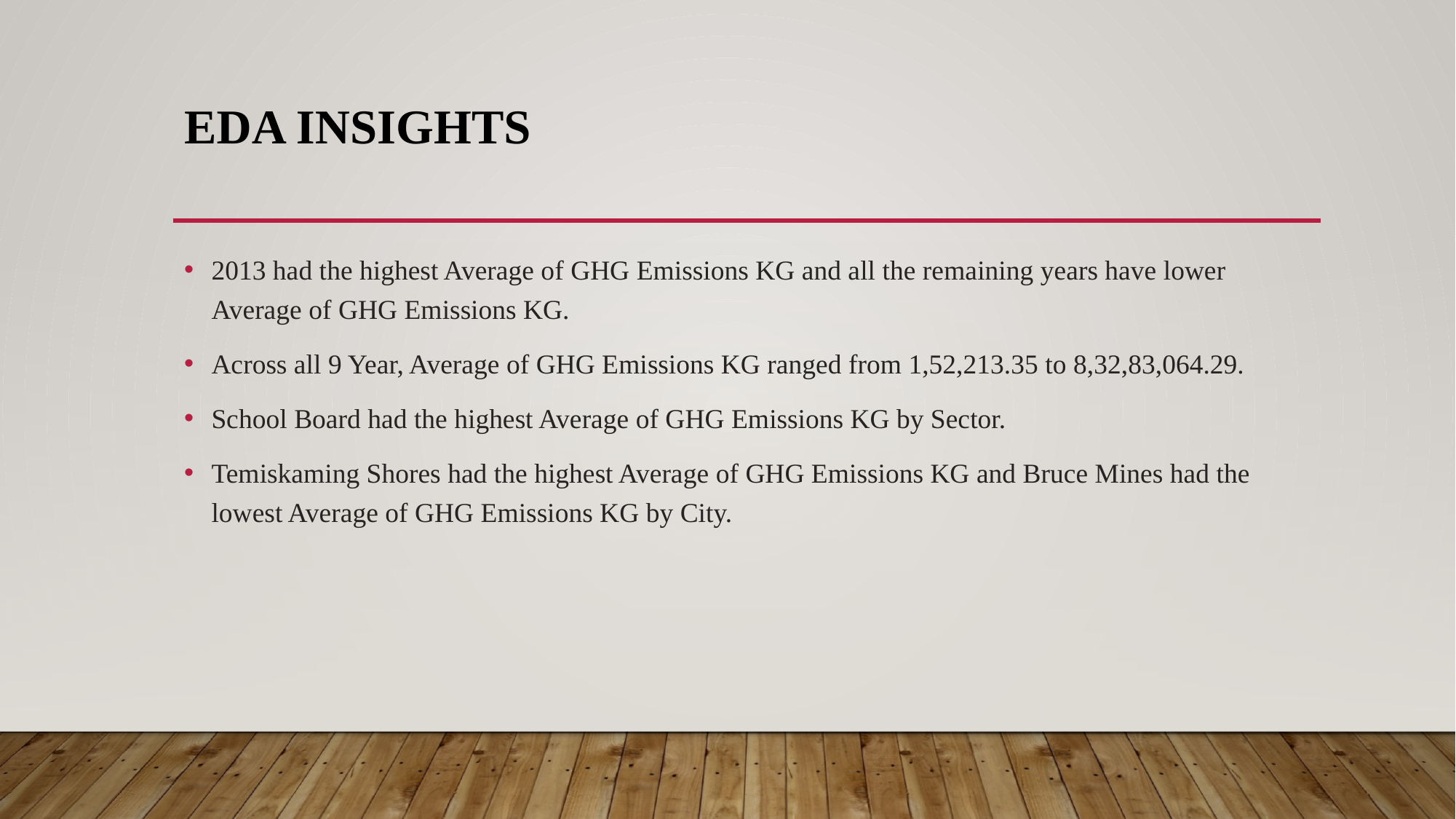

# Eda insights
﻿2013 had the highest Average of GHG Emissions KG and all the remaining years have lower Average of GHG Emissions KG.﻿
Across all 9 Year, Average of GHG Emissions KG ranged from 1,52,213.35 to 8,32,83,064.29.﻿
﻿School Board had the highest Average of GHG Emissions KG by Sector.
﻿Temiskaming Shores had the highest Average of GHG Emissions KG and Bruce Mines had the lowest Average of GHG Emissions KG by City.